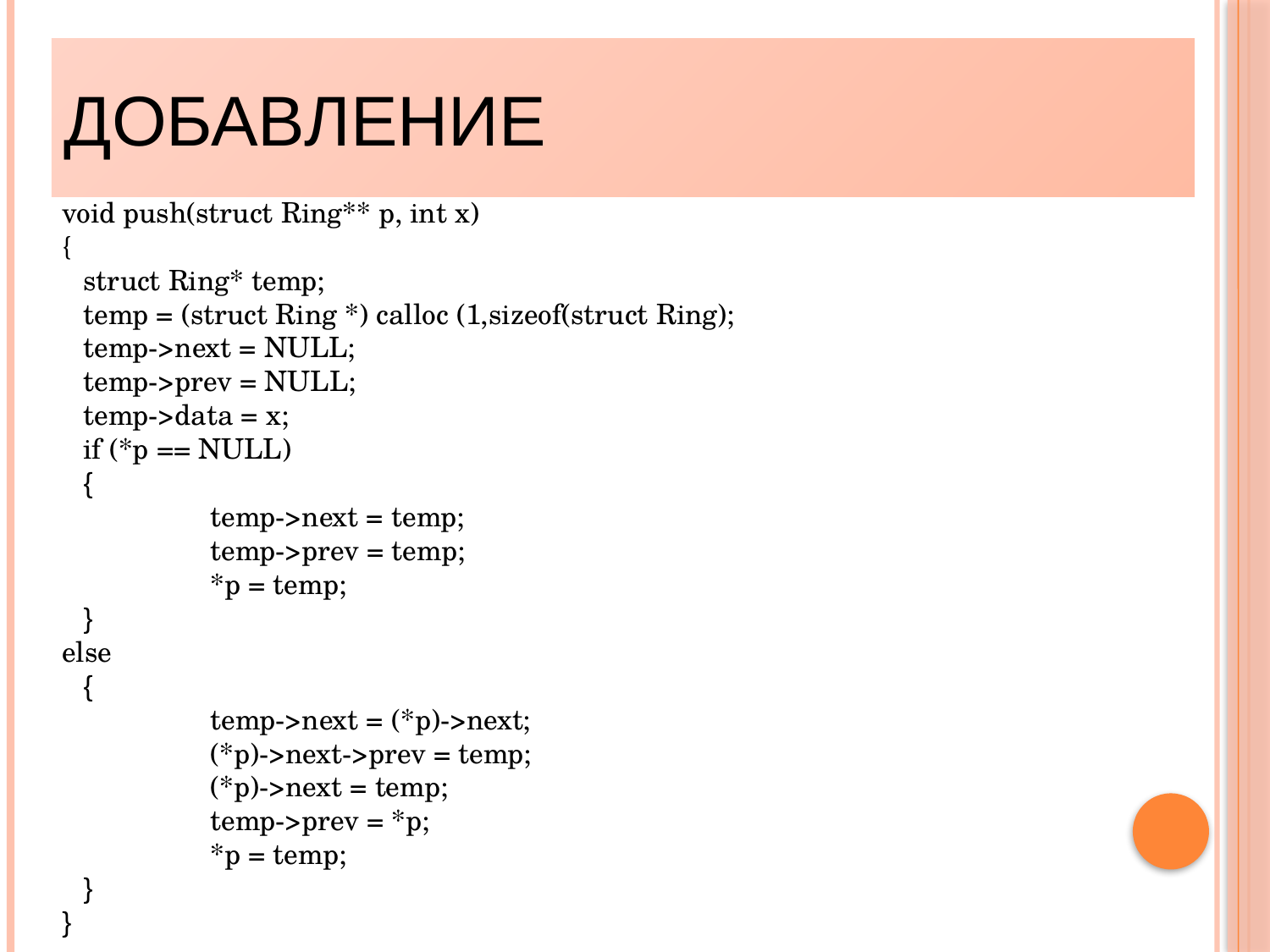

Добавление
void push(struct Ring** p, int x)
{
	struct Ring* temp;
	temp = (struct Ring *) calloc (1,sizeof(struct Ring);
	temp->next = NULL;
	temp->prev = NULL;
	temp->data = x;
	if (*p == NULL)
	{
		temp->next = temp;
		temp->prev = temp;
		*p = temp;
	}
else
	{
		temp->next = (*p)->next;
		(*p)->next->prev = temp;
		(*p)->next = temp;
		temp->prev = *p;
		*p = temp;
	}
}